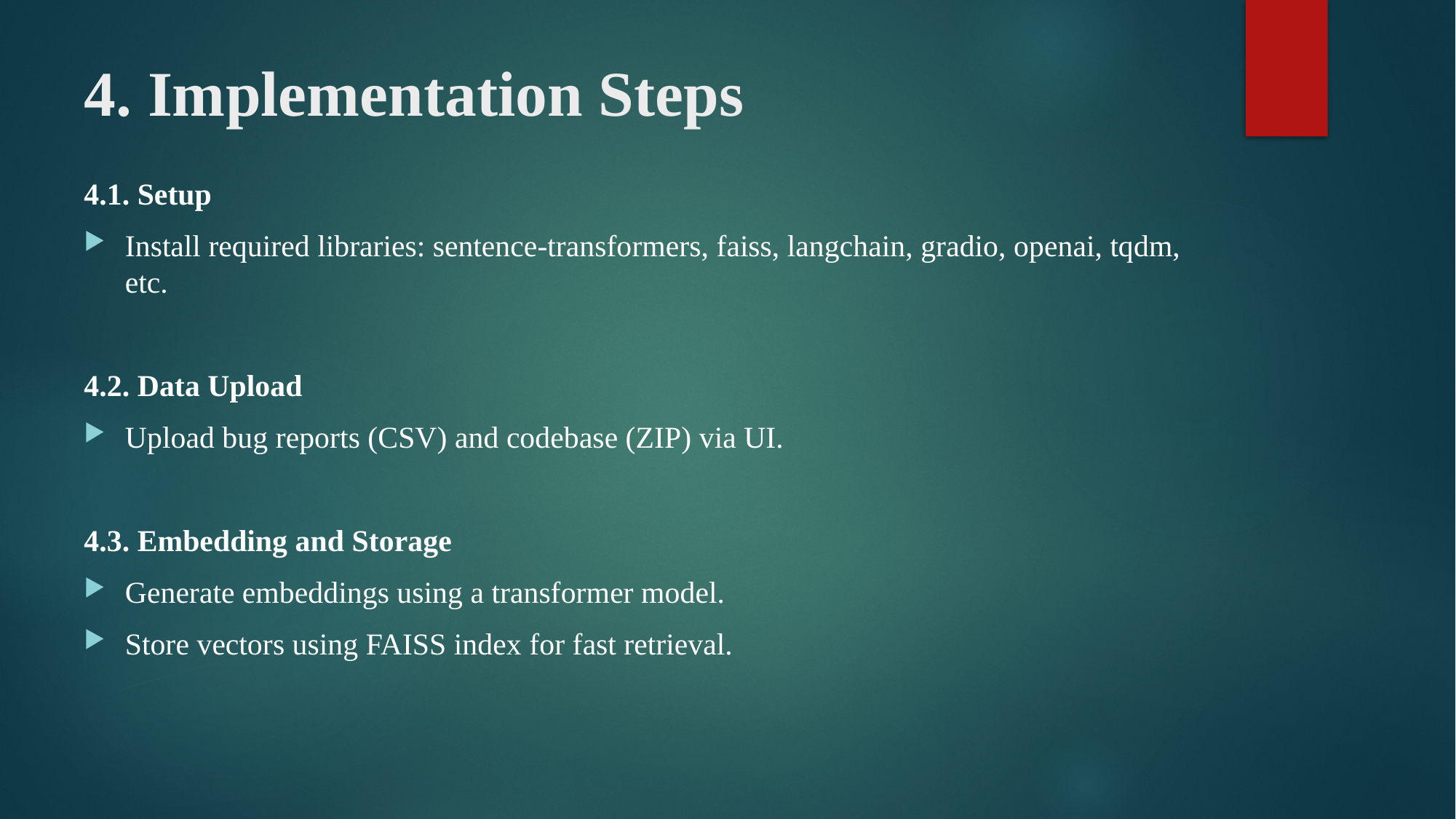

# 4. Implementation Steps
4.1. Setup
Install required libraries: sentence-transformers, faiss, langchain, gradio, openai, tqdm, etc.

4.2. Data Upload
Upload bug reports (CSV) and codebase (ZIP) via UI.

4.3. Embedding and Storage
Generate embeddings using a transformer model.
Store vectors using FAISS index for fast retrieval.